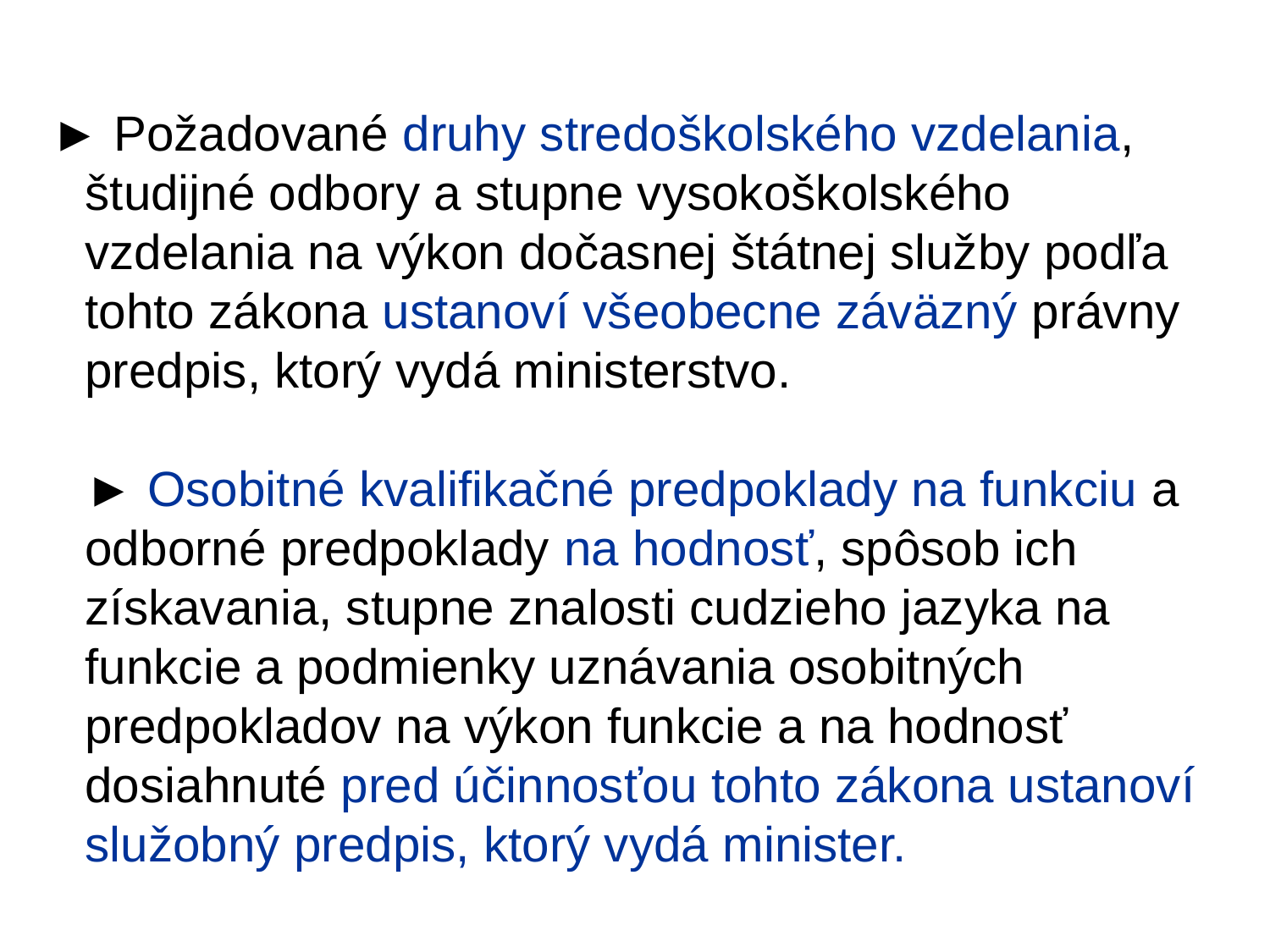

#

 ► Požadované druhy stredoškolského vzdelania, študijné odbory a stupne vysokoškolského vzdelania na výkon dočasnej štátnej služby podľa tohto zákona ustanoví všeobecne záväzný právny predpis, ktorý vydá ministerstvo.
► Osobitné kvalifikačné predpoklady na funkciu a odborné predpoklady na hodnosť, spôsob ich získavania, stupne znalosti cudzieho jazyka na funkcie a podmienky uznávania osobitných predpokladov na výkon funkcie a na hodnosť dosiahnuté pred účinnosťou tohto zákona ustanoví služobný predpis, ktorý vydá minister.